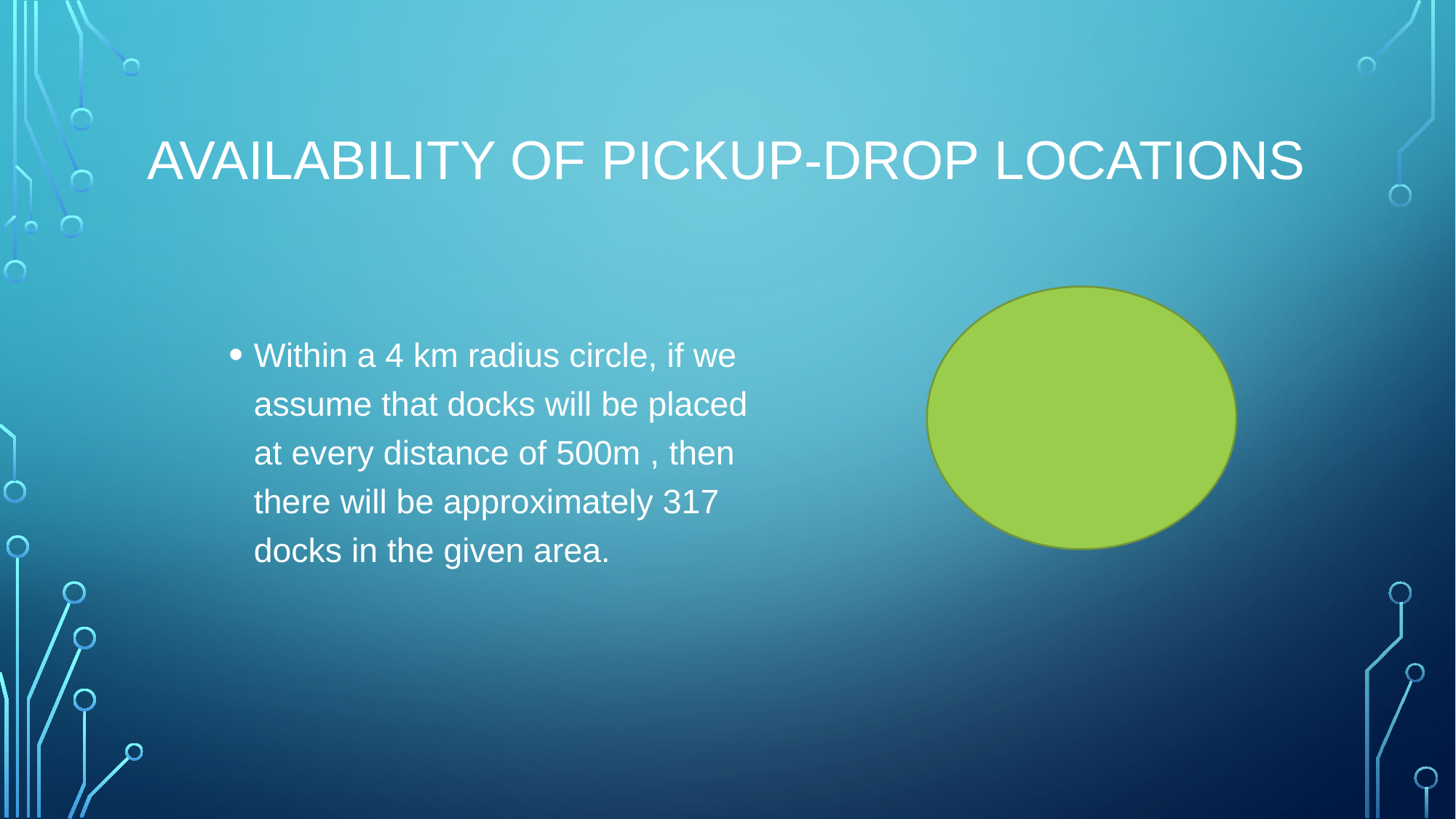

# AVAILABILITY OF PICKUP-DROP LOCATIONS

Within a 4 km radius circle, if we assume that docks will be placed at every distance of 500m , then there will be approximately 317 docks in the given area.